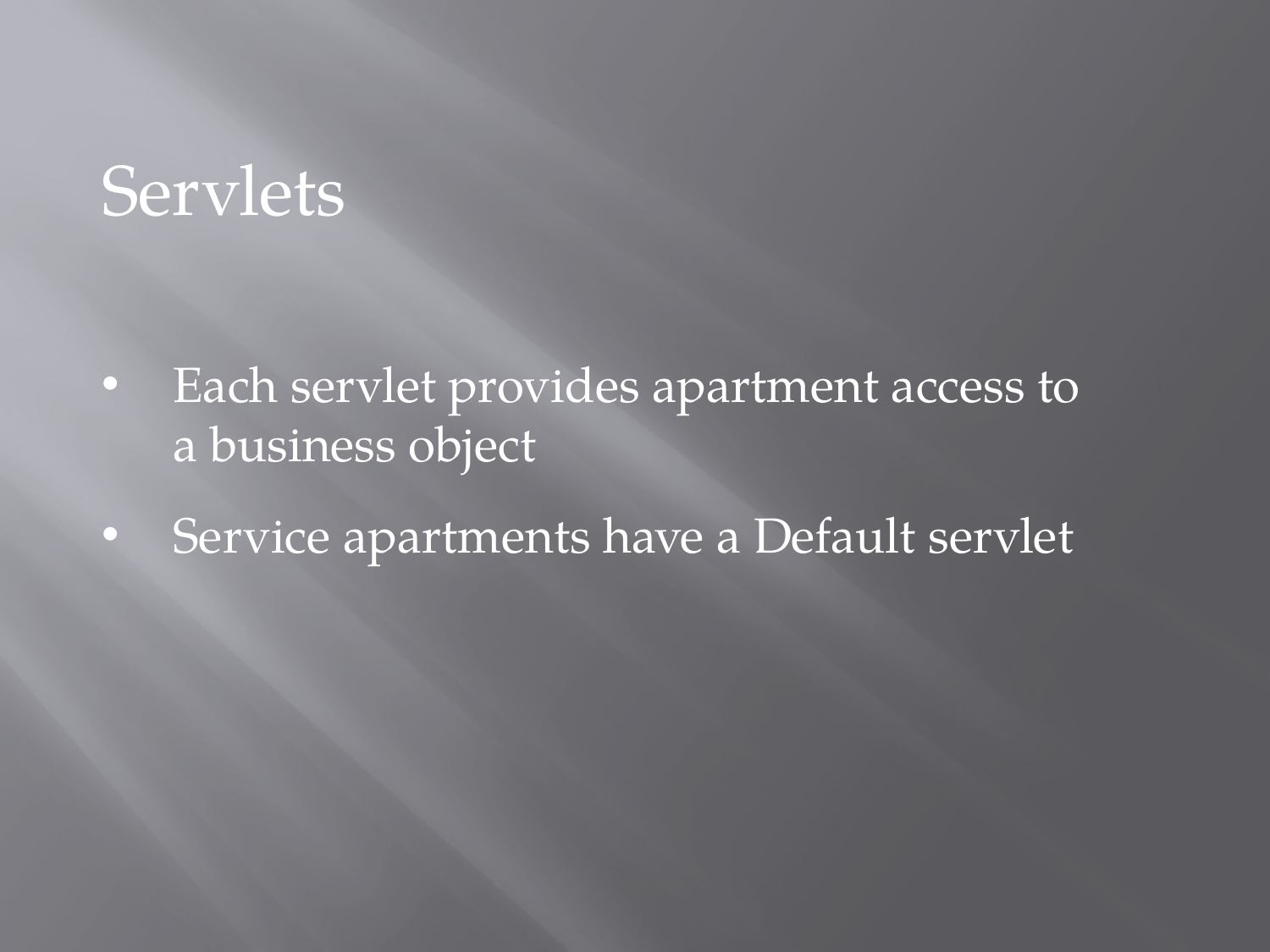

Servlets
Each servlet provides apartment access to a business object
Service apartments have a Default servlet